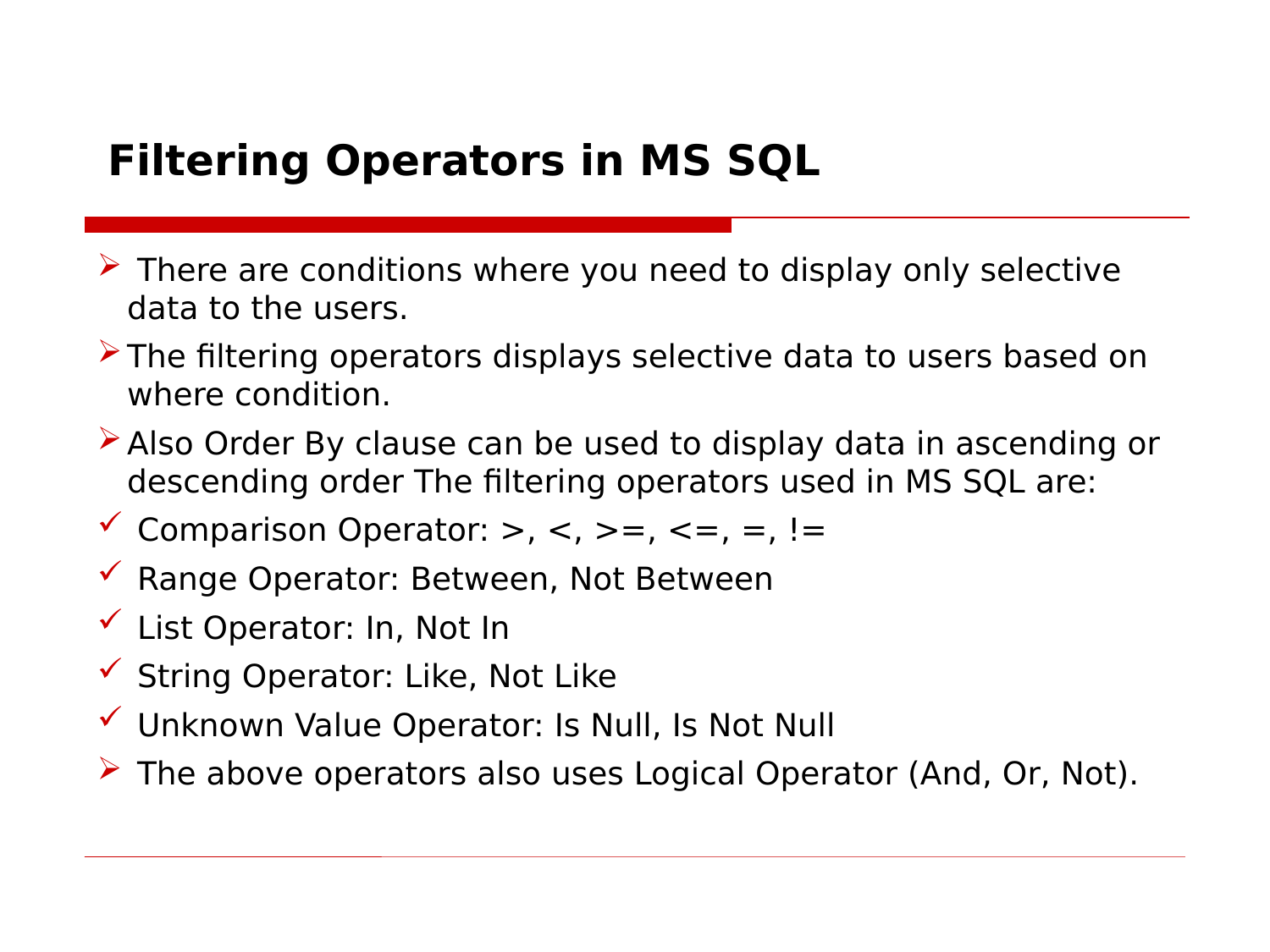

Filtering Operators in MS SQL
 There are conditions where you need to display only selective data to the users.
The filtering operators displays selective data to users based on where condition.
Also Order By clause can be used to display data in ascending or descending order The filtering operators used in MS SQL are:
 Comparison Operator: >, <, >=, <=, =, !=
 Range Operator: Between, Not Between
 List Operator: In, Not In
 String Operator: Like, Not Like
 Unknown Value Operator: Is Null, Is Not Null
 The above operators also uses Logical Operator (And, Or, Not).